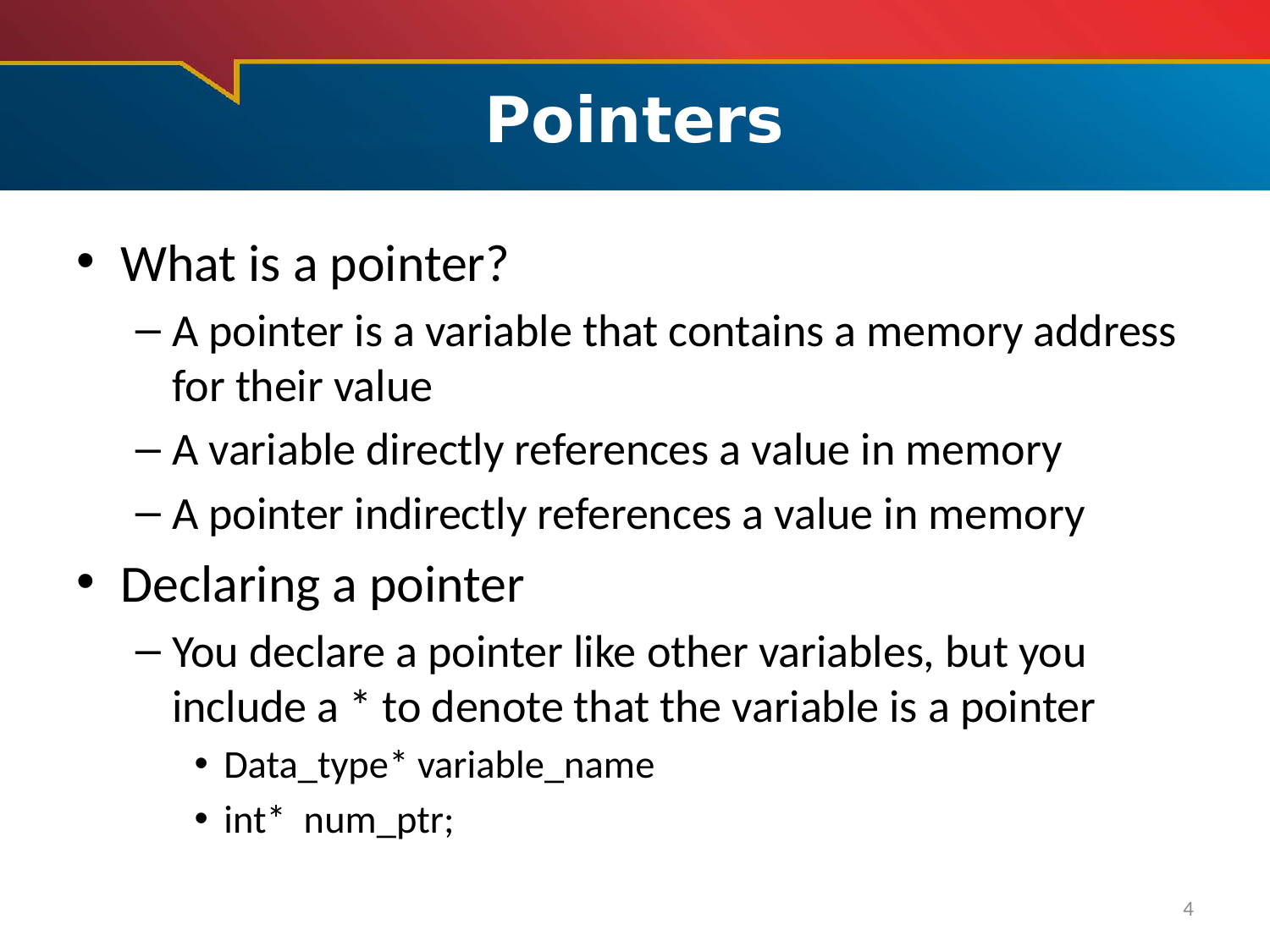

# Pointers
What is a pointer?
A pointer is a variable that contains a memory address for their value
A variable directly references a value in memory
A pointer indirectly references a value in memory
Declaring a pointer
You declare a pointer like other variables, but you include a * to denote that the variable is a pointer
Data_type* variable_name
int*  num_ptr;

4